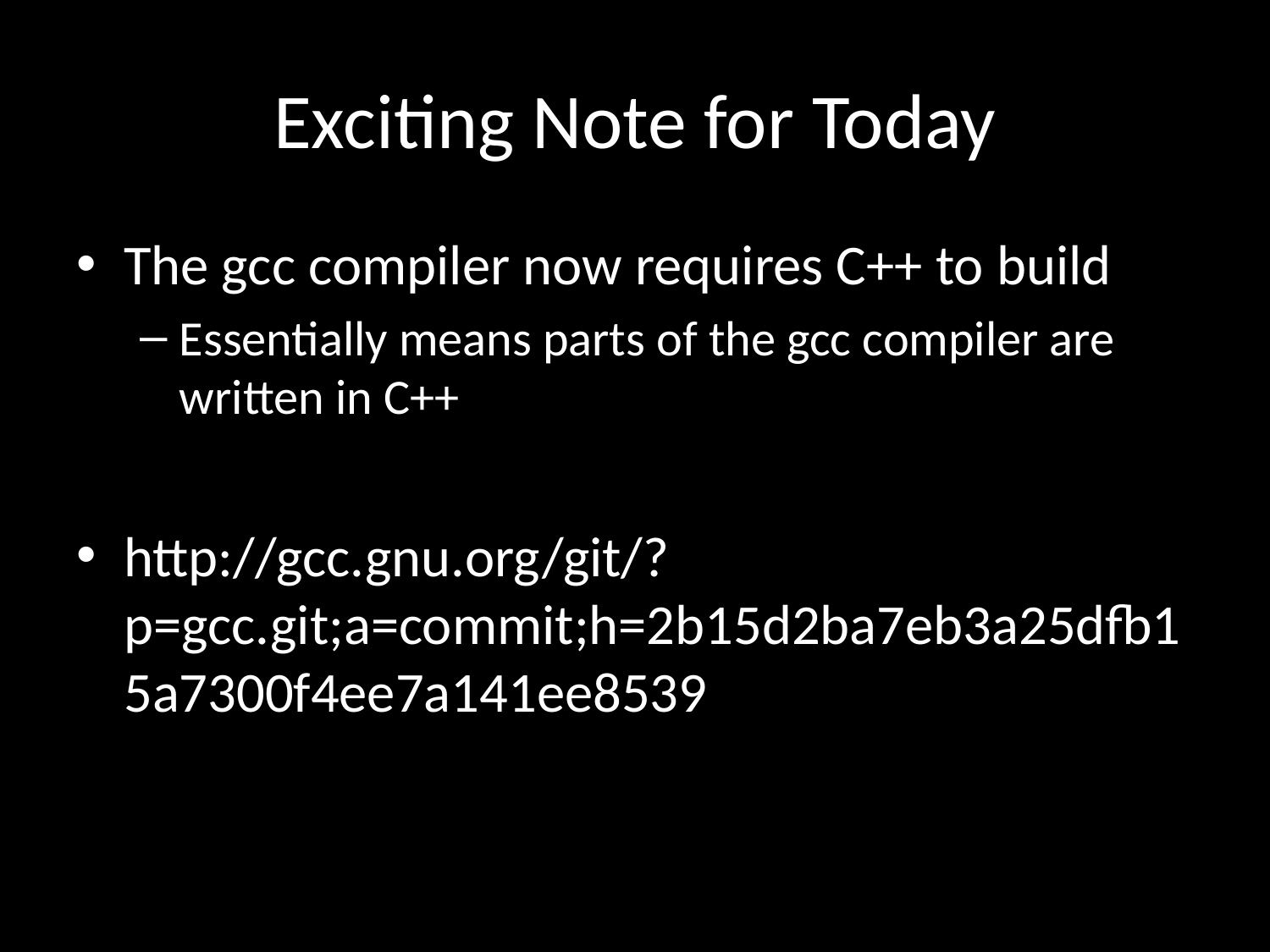

# Exciting Note for Today
The gcc compiler now requires C++ to build
Essentially means parts of the gcc compiler are written in C++

http://gcc.gnu.org/git/?p=gcc.git;a=commit;h=2b15d2ba7eb3a25dfb15a7300f4ee7a141ee8539